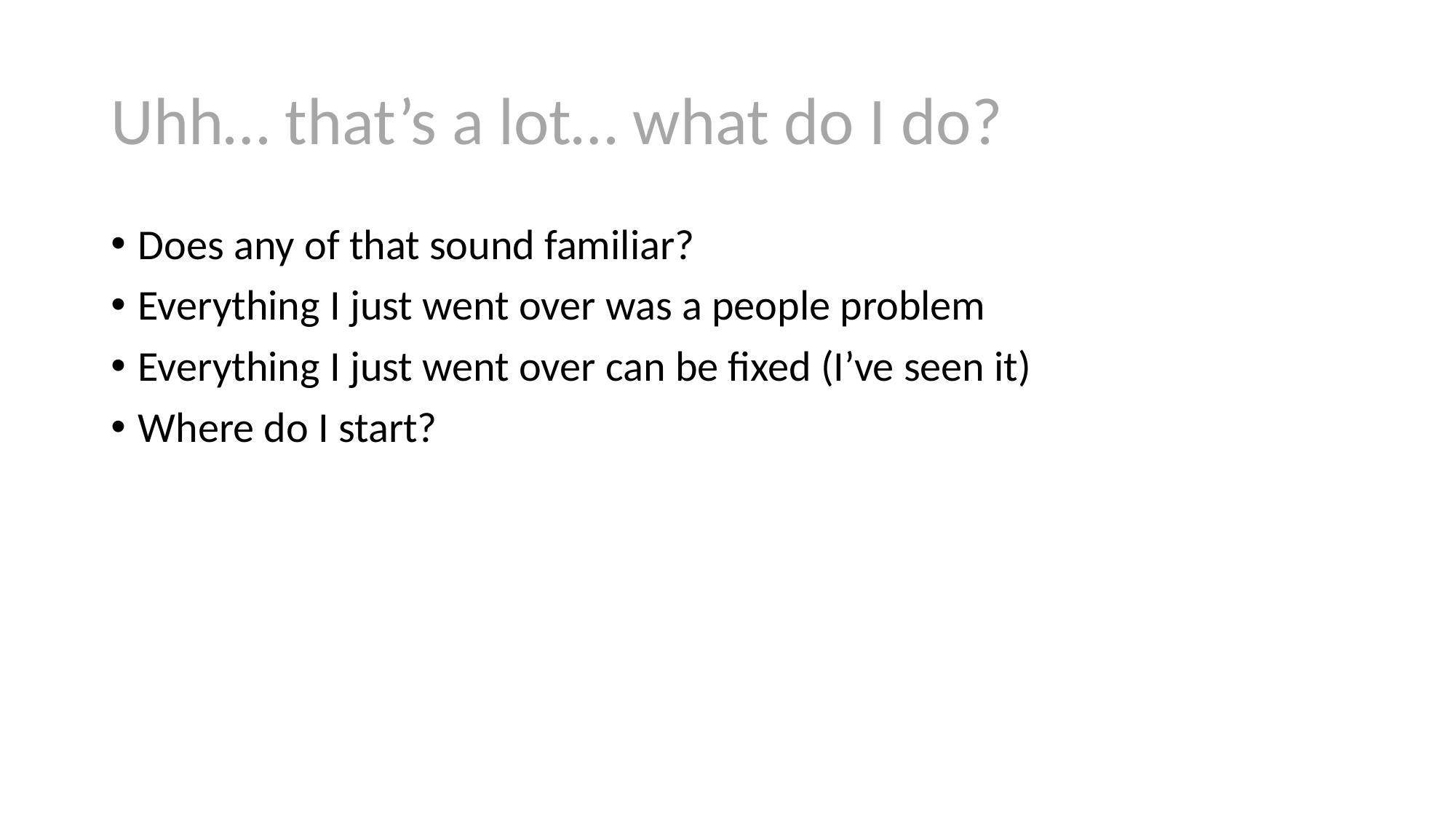

# Uhh… that’s a lot… what do I do?
Does any of that sound familiar?
Everything I just went over was a people problem
Everything I just went over can be fixed (I’ve seen it)
Where do I start?